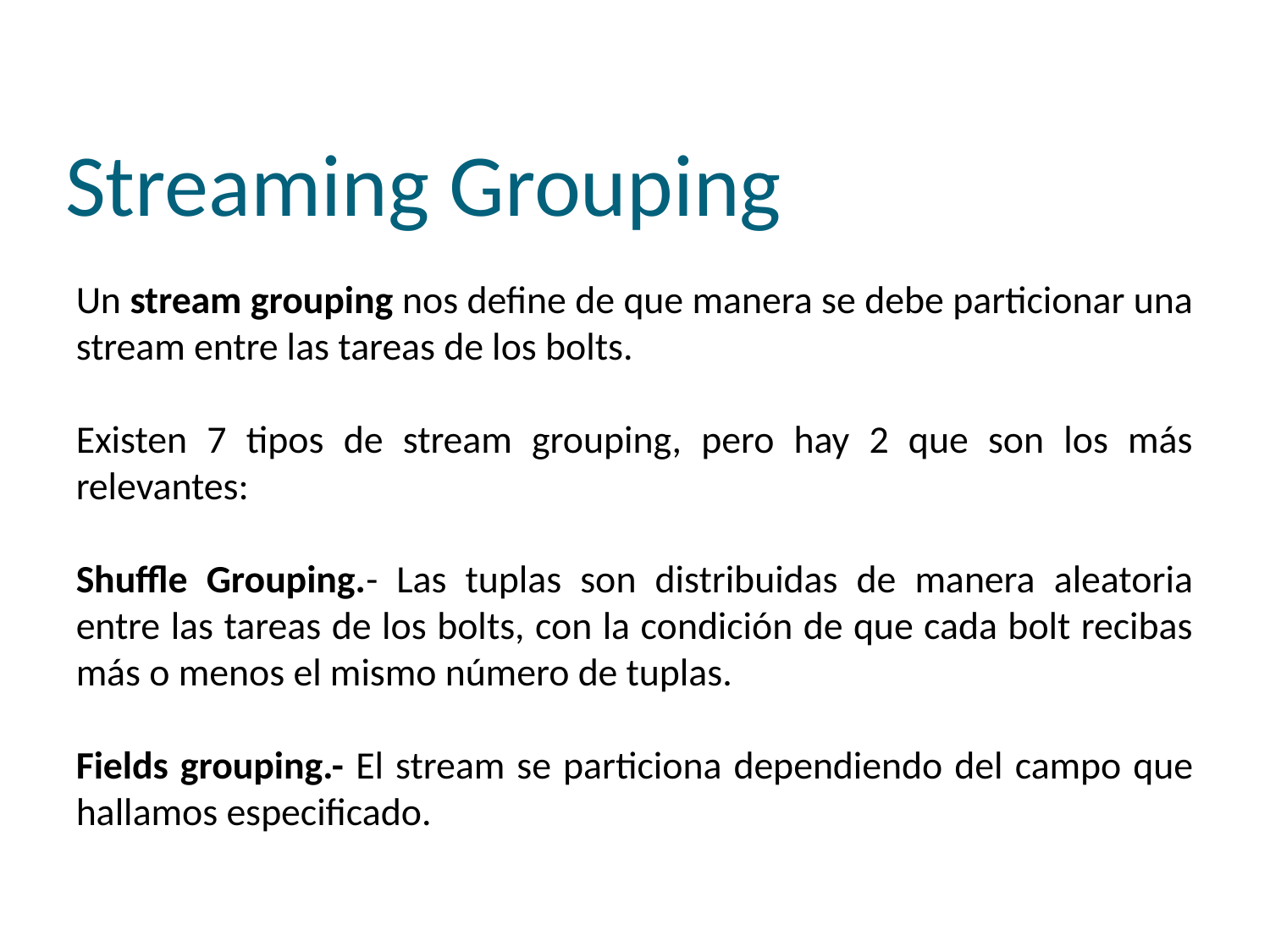

Streaming Grouping
Un stream grouping nos define de que manera se debe particionar una stream entre las tareas de los bolts.

Existen 7 tipos de stream grouping, pero hay 2 que son los más relevantes:

Shuffle Grouping.- Las tuplas son distribuidas de manera aleatoria entre las tareas de los bolts, con la condición de que cada bolt recibas más o menos el mismo número de tuplas.

Fields grouping.- El stream se particiona dependiendo del campo que hallamos especificado.